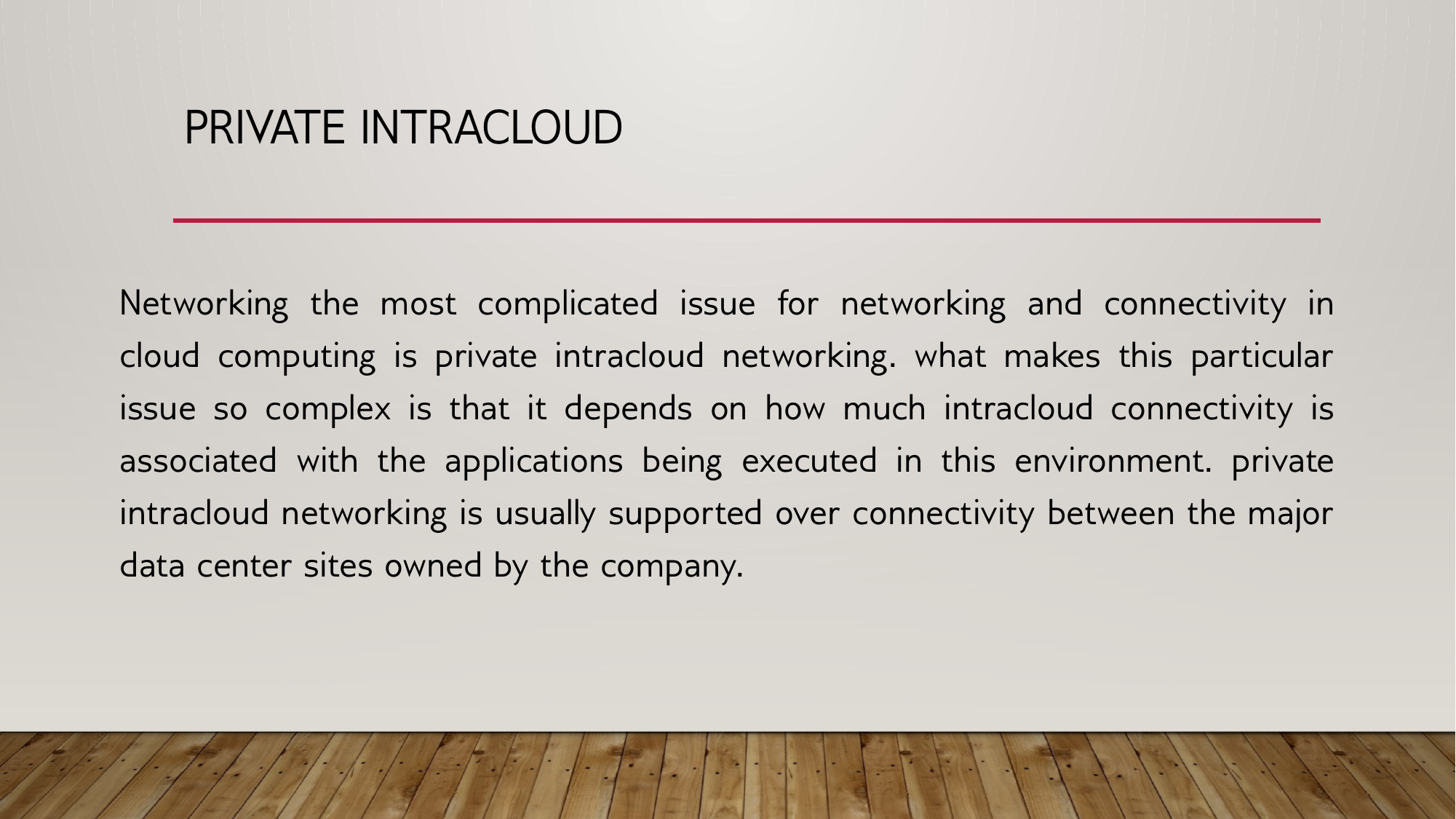

# Private Intracloud
Networking the most complicated issue for networking and connectivity in cloud computing is private intracloud networking. what makes this particular issue so complex is that it depends on how much intracloud connectivity is associated with the applications being executed in this environment. private intracloud networking is usually supported over connectivity between the major data center sites owned by the company.